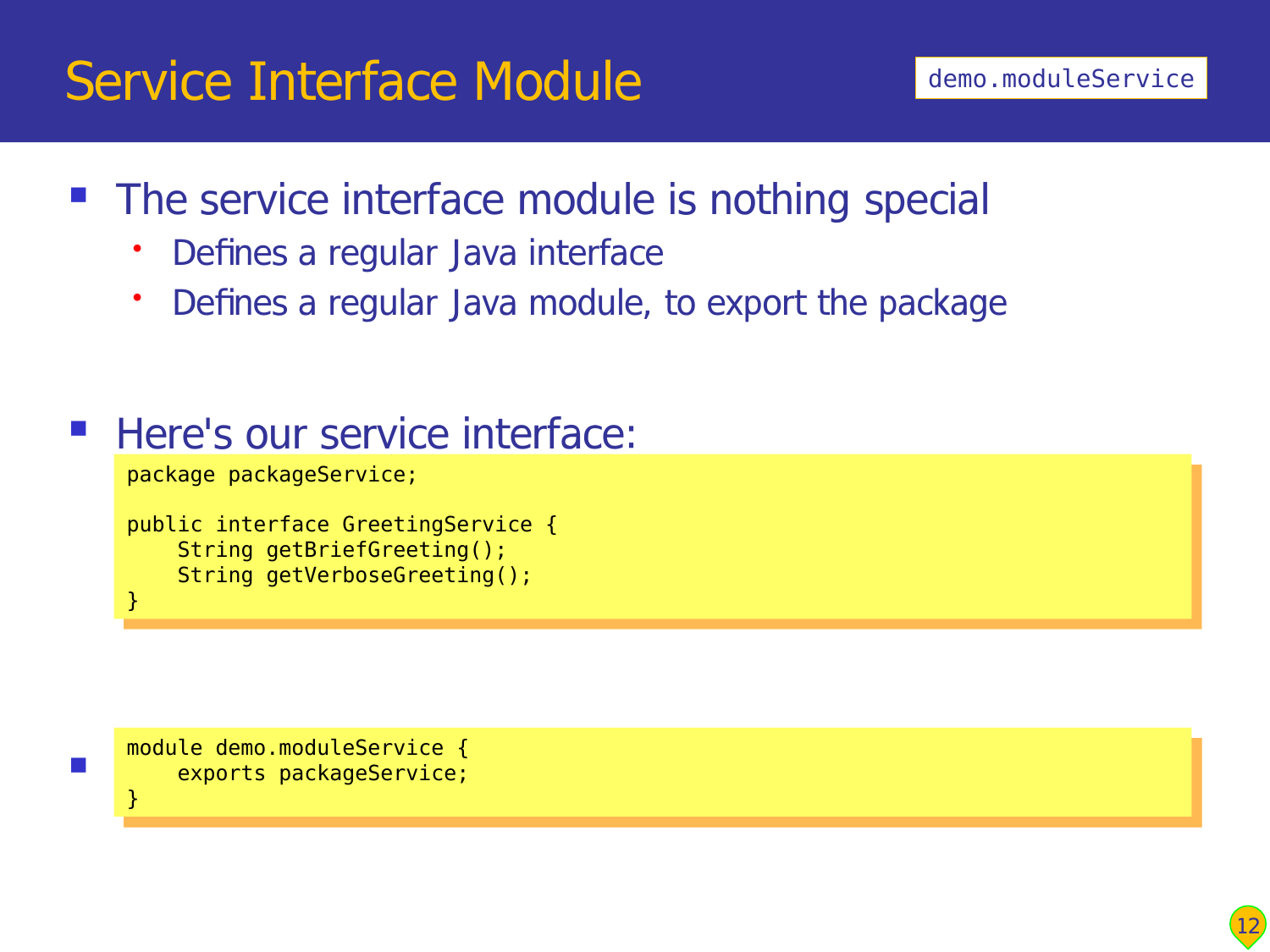

# Service Interface Module
demo.moduleService
The service interface module is nothing special
Defines a regular Java interface
Defines a regular Java module, to export the package

Here's our service interface:

Here's module-info.java:
package packageService;

public interface GreetingService {
    String getBriefGreeting();
    String getVerboseGreeting();
}
module demo.moduleService {
    exports packageService;
}
12